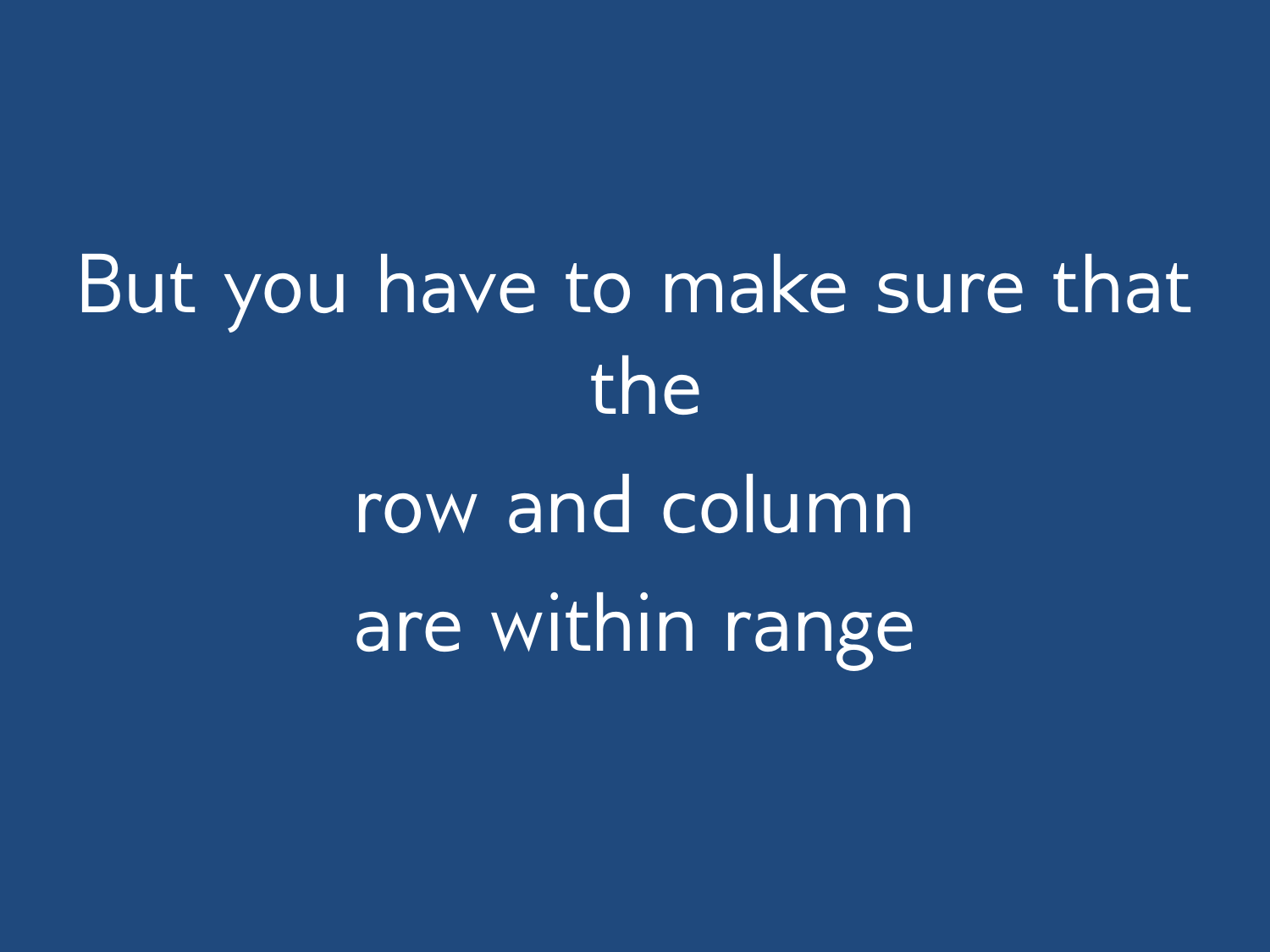

#
But you have to make sure that the
row and column
are within range